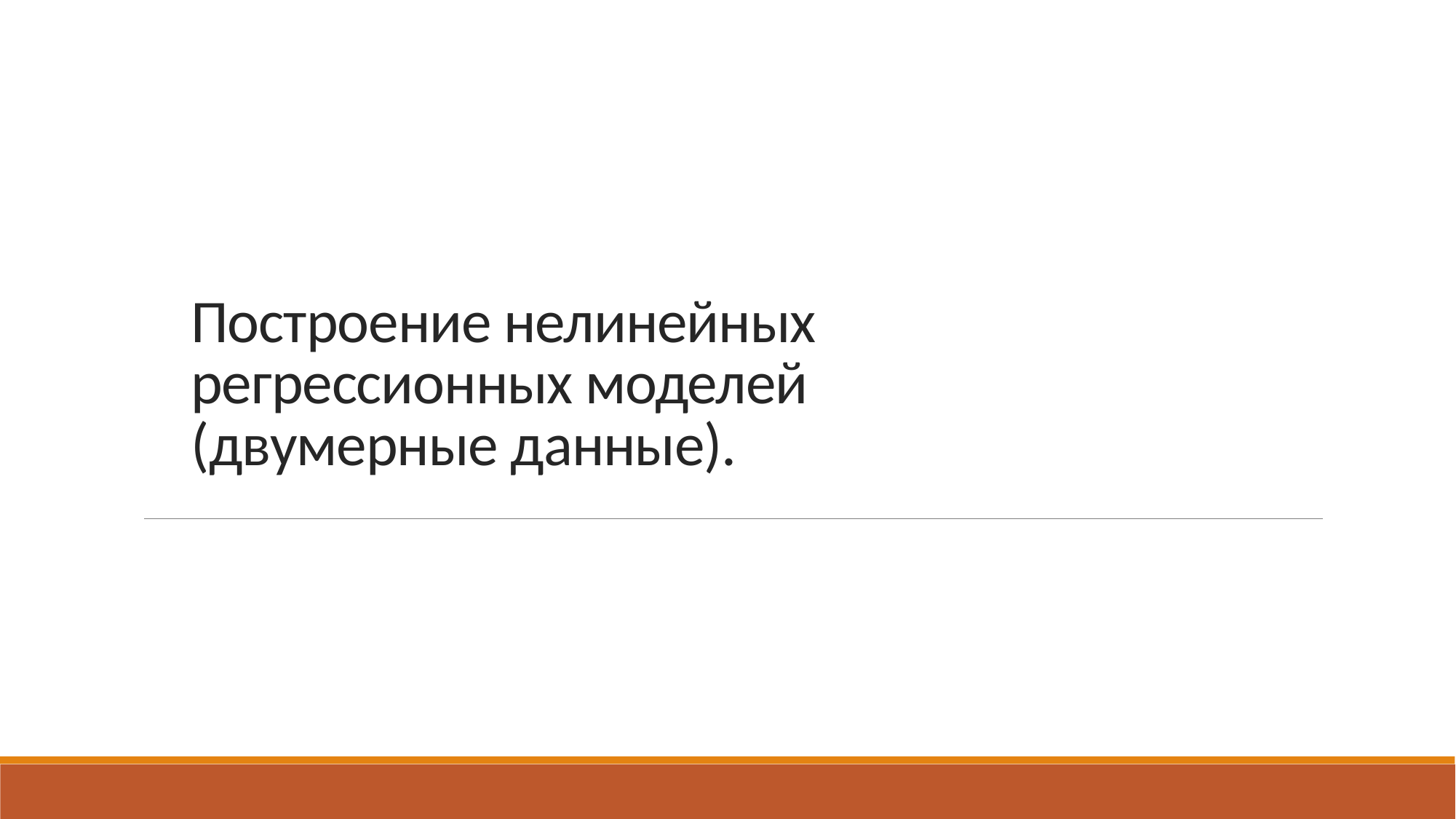

# Построение нелинейных регрессионных моделей (двумерные данные).